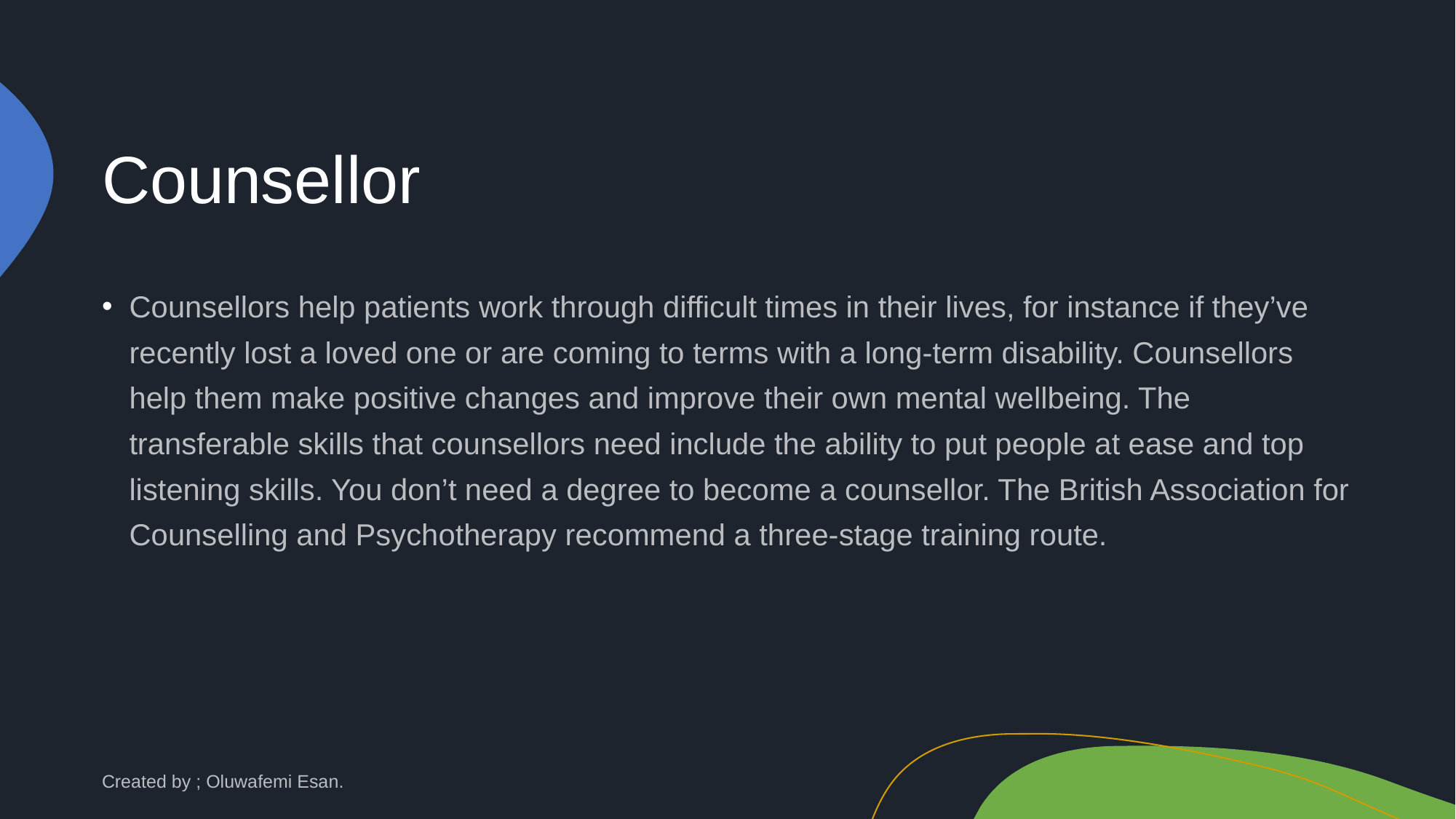

# Counsellor
Counsellors help patients work through difficult times in their lives, for instance if they’ve recently lost a loved one or are coming to terms with a long-term disability. Counsellors help them make positive changes and improve their own mental wellbeing. The transferable skills that counsellors need include the ability to put people at ease and top listening skills. You don’t need a degree to become a counsellor. The British Association for Counselling and Psychotherapy recommend a three-stage training route.
Created by ; Oluwafemi Esan.